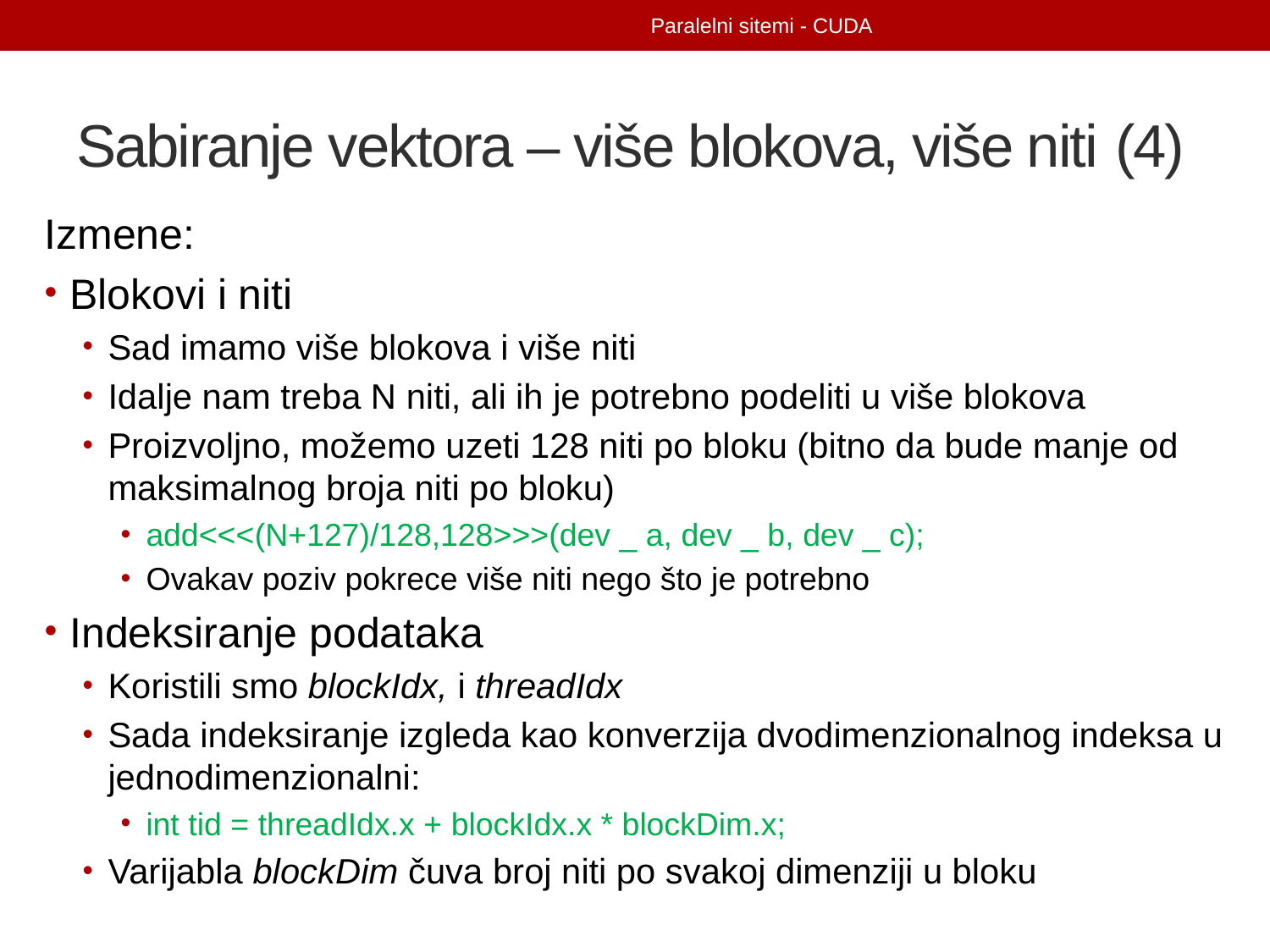

Paralelni sitemi - CUDA
# Sabiranje vektora – više blokova, više niti (4)
Izmene:
Blokovi i niti
Sad imamo više blokova i više niti
Idalje nam treba N niti, ali ih je potrebno podeliti u više blokova
Proizvoljno, možemo uzeti 128 niti po bloku (bitno da bude manje od maksimalnog broja niti po bloku)
add<<<(N+127)/128,128>>>(dev _ a, dev _ b, dev _ c);
Ovakav poziv pokrece više niti nego što je potrebno
Indeksiranje podataka
Koristili smo blockIdx, i threadIdx
Sada indeksiranje izgleda kao konverzija dvodimenzionalnog indeksa u jednodimenzionalni:
int tid = threadIdx.x + blockIdx.x * blockDim.x;
Varijabla blockDim čuva broj niti po svakoj dimenziji u bloku